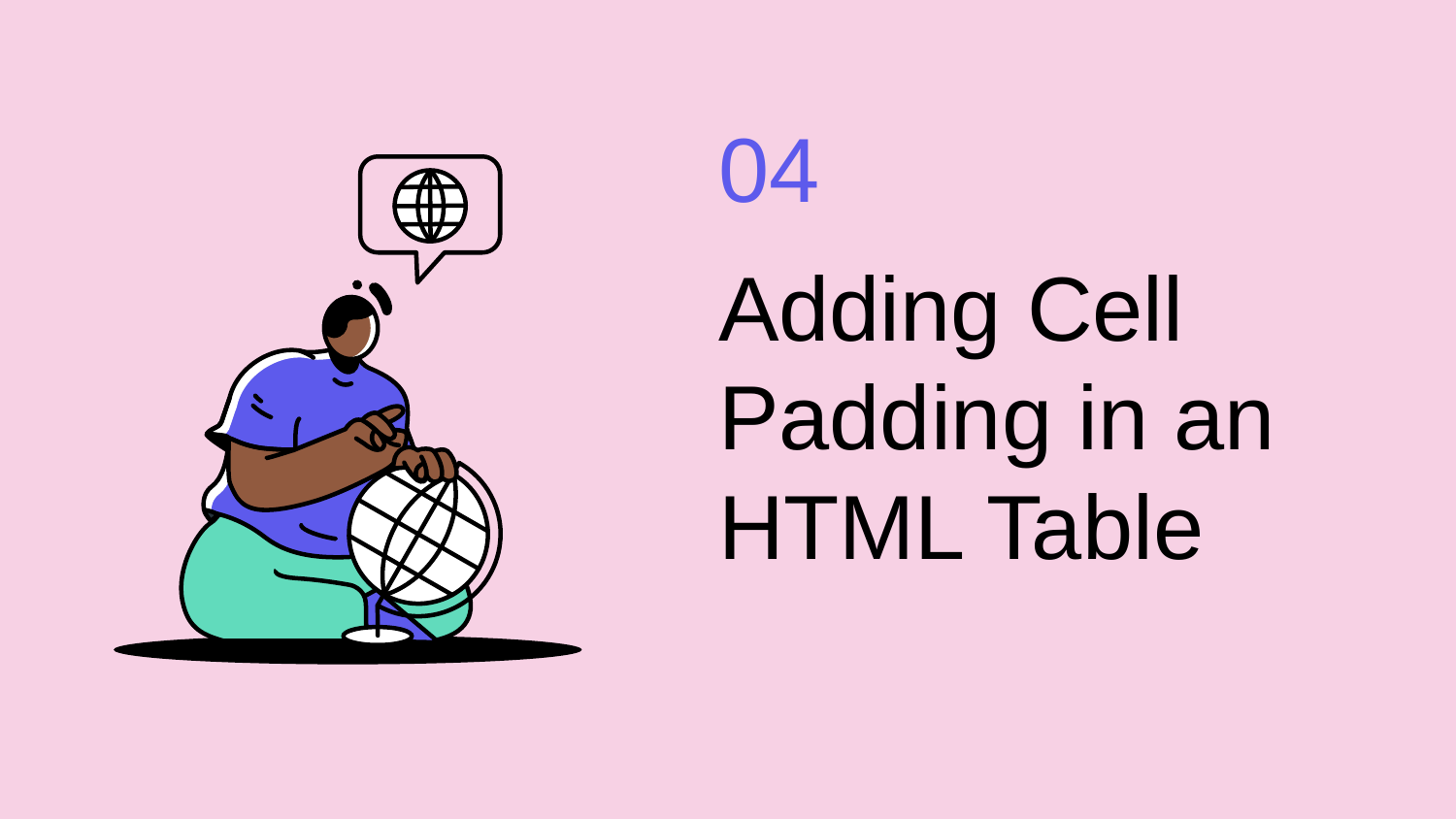

04

# Adding Cell Padding in an HTML Table